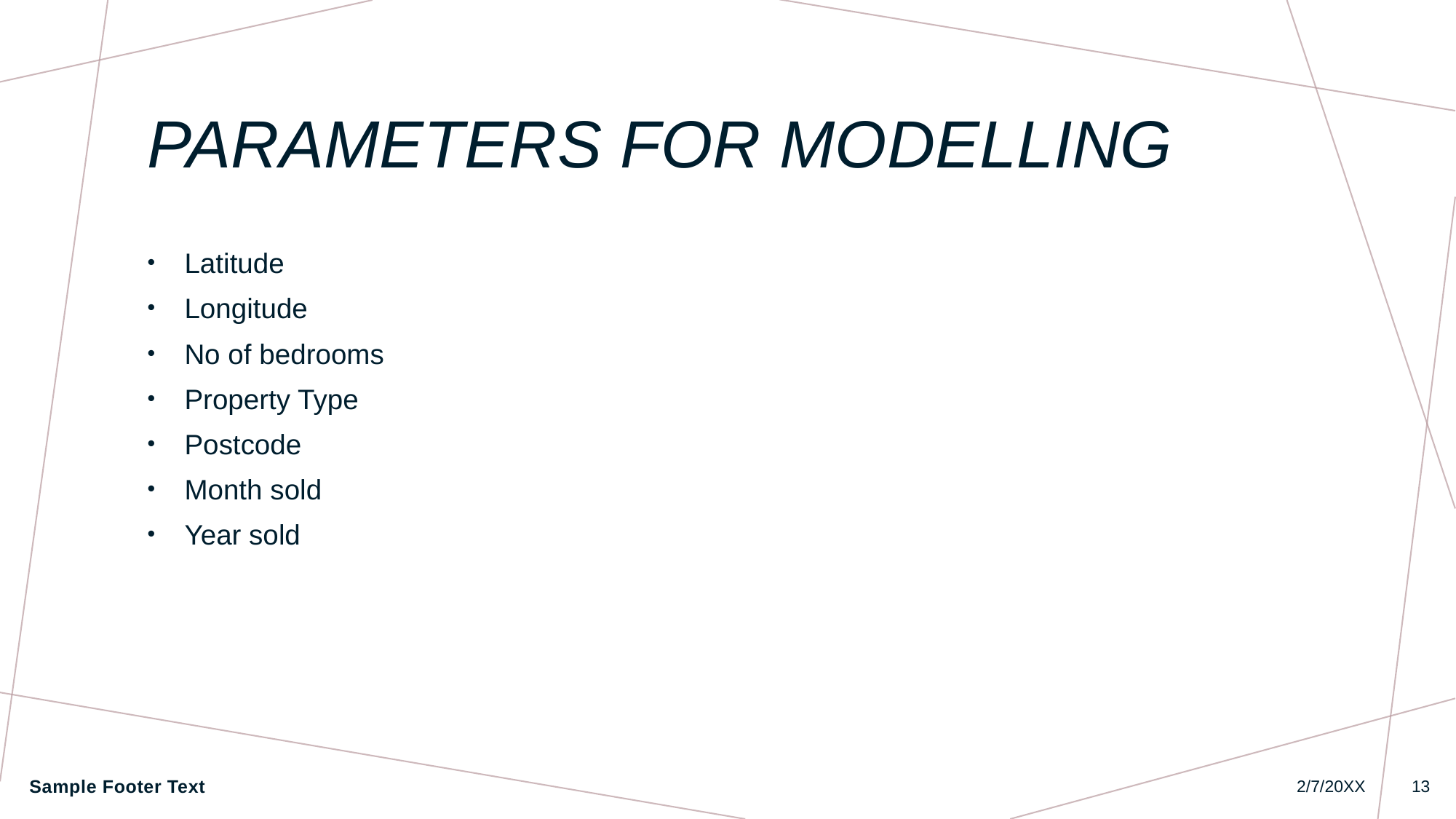

# Parameters for modelling
Latitude
Longitude
No of bedrooms
Property Type
Postcode
Month sold
Year sold
Sample Footer Text
2/7/20XX
13